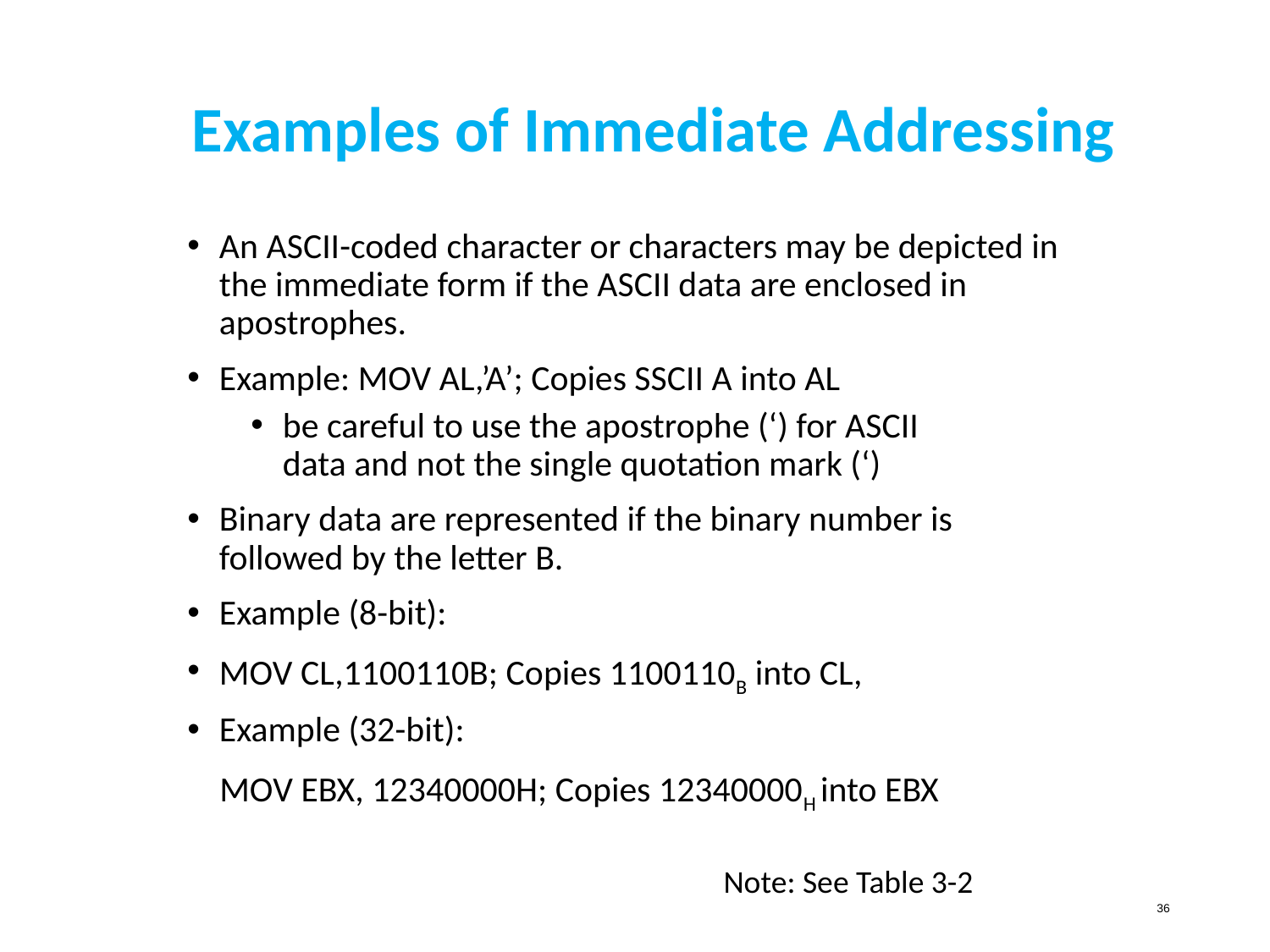

Examples of Immediate Addressing
An ASCII-coded character or characters may be depicted in the immediate form if the ASCII data are enclosed in apostrophes.
Example: MOV AL,’A’; Copies SSCII A into AL
be careful to use the apostrophe (‘) for ASCII
data and not the single quotation mark (‘)
Binary data are represented if the binary number is followed by the letter B.
Example (8-bit):
MOV CL,1100110B; Copies 1100110B into CL,
Example (32-bit):
    MOV EBX, 12340000H; Copies 12340000H into EBX

Note: See Table 3-2
36